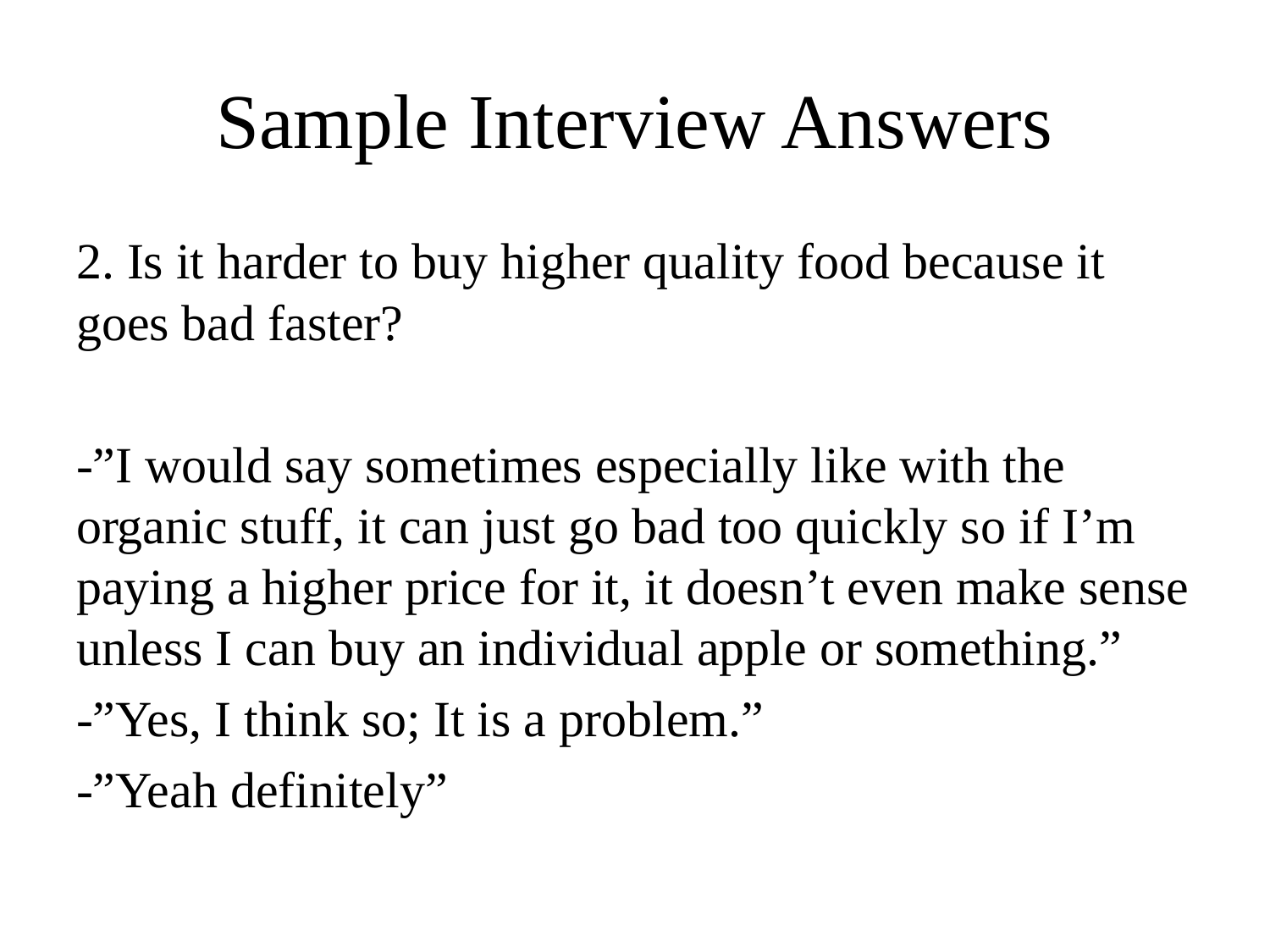

# Sample Interview Answers
2. Is it harder to buy higher quality food because it goes bad faster?

-”I would say sometimes especially like with the organic stuff, it can just go bad too quickly so if I’m paying a higher price for it, it doesn’t even make sense unless I can buy an individual apple or something.”
-”Yes, I think so; It is a problem.”
-”Yeah definitely”